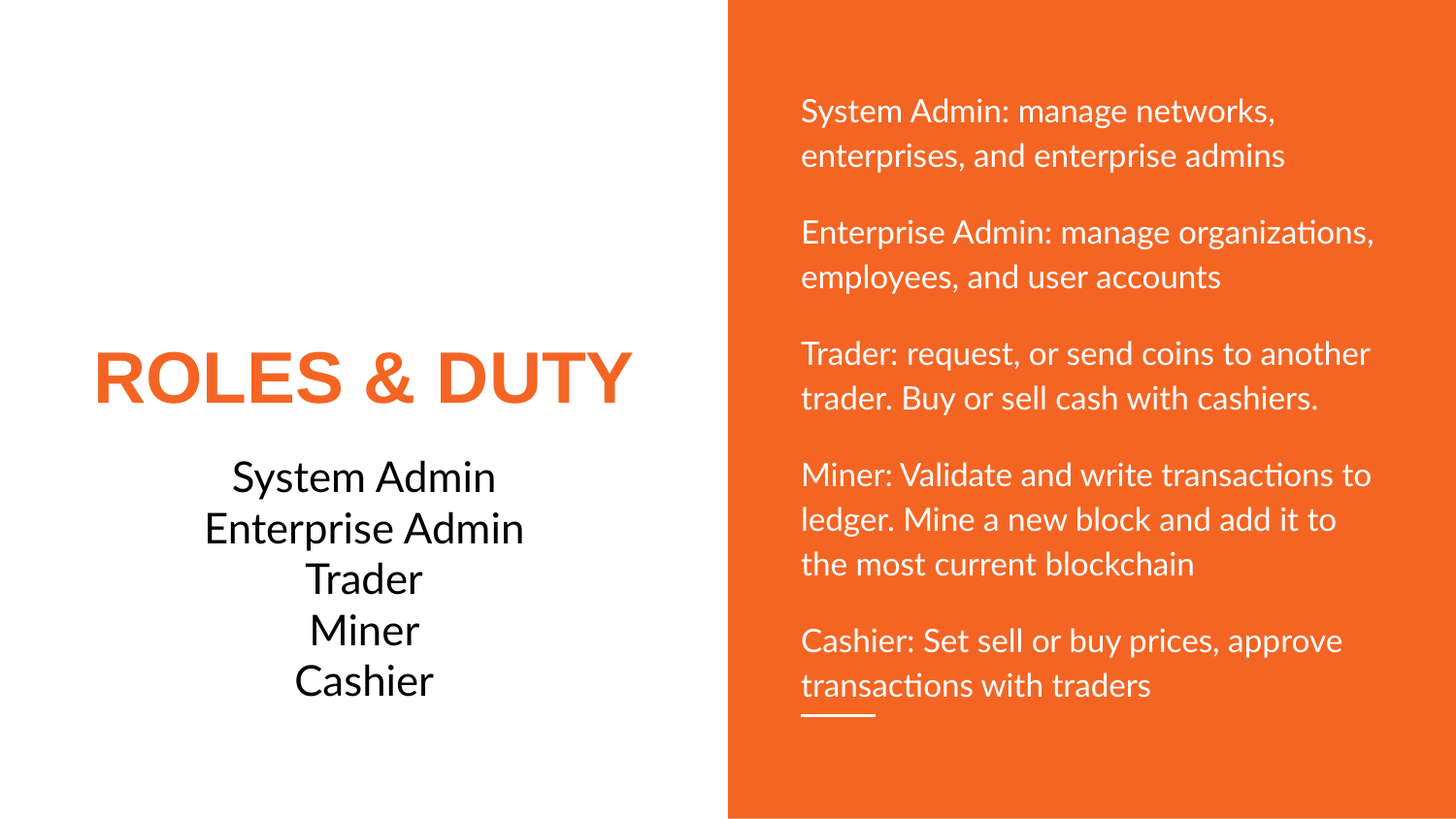

System Admin: manage networks, enterprises, and enterprise admins
Enterprise Admin: manage organizations, employees, and user accounts
Trader: request, or send coins to another trader. Buy or sell cash with cashiers.
Miner: Validate and write transactions to ledger. Mine a new block and add it to the most current blockchain
Cashier: Set sell or buy prices, approve transactions with traders
# ROLES & DUTY
System Admin
Enterprise Admin
Trader
Miner
Cashier